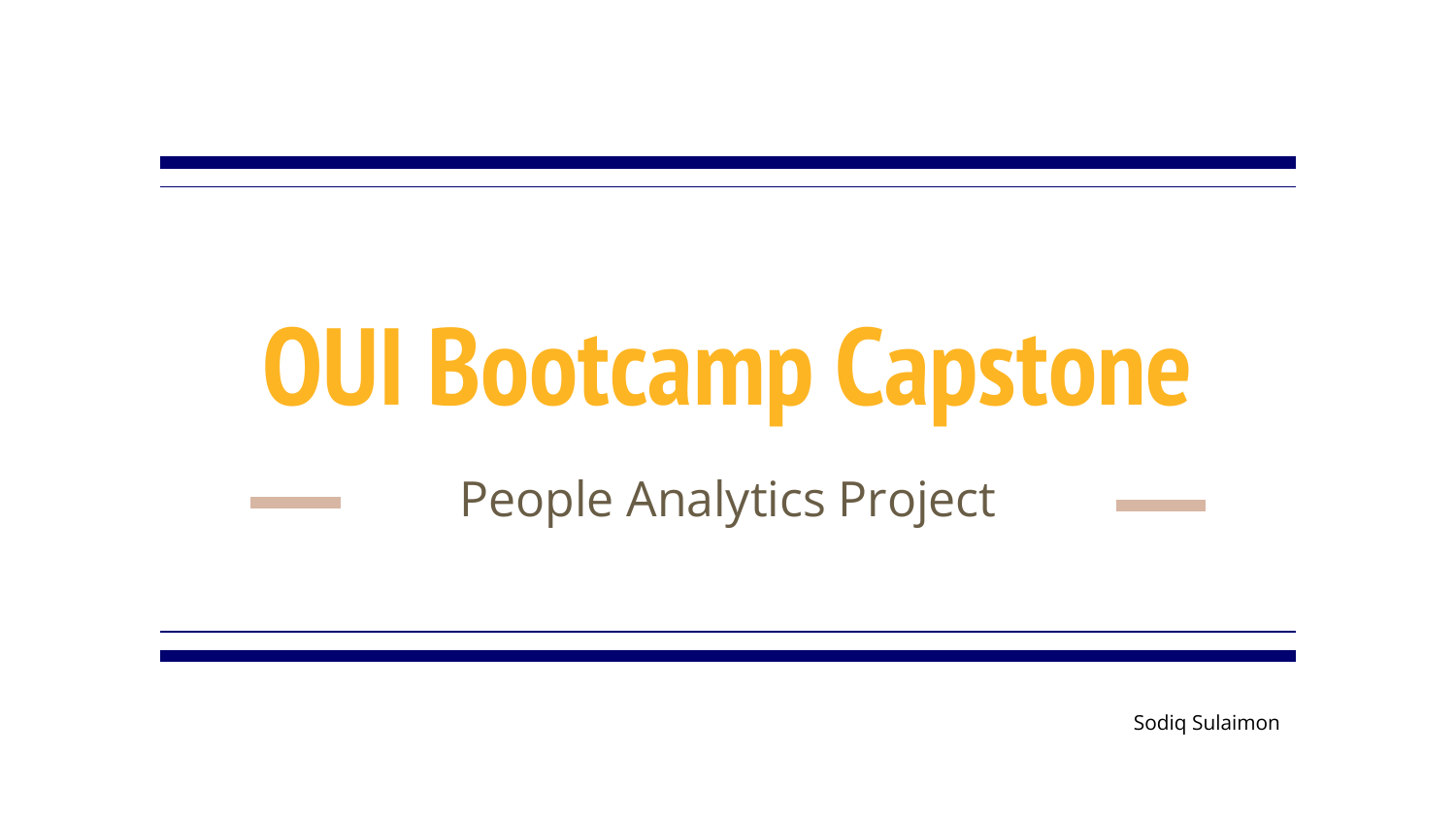

# OUI Bootcamp Capstone
People Analytics Project